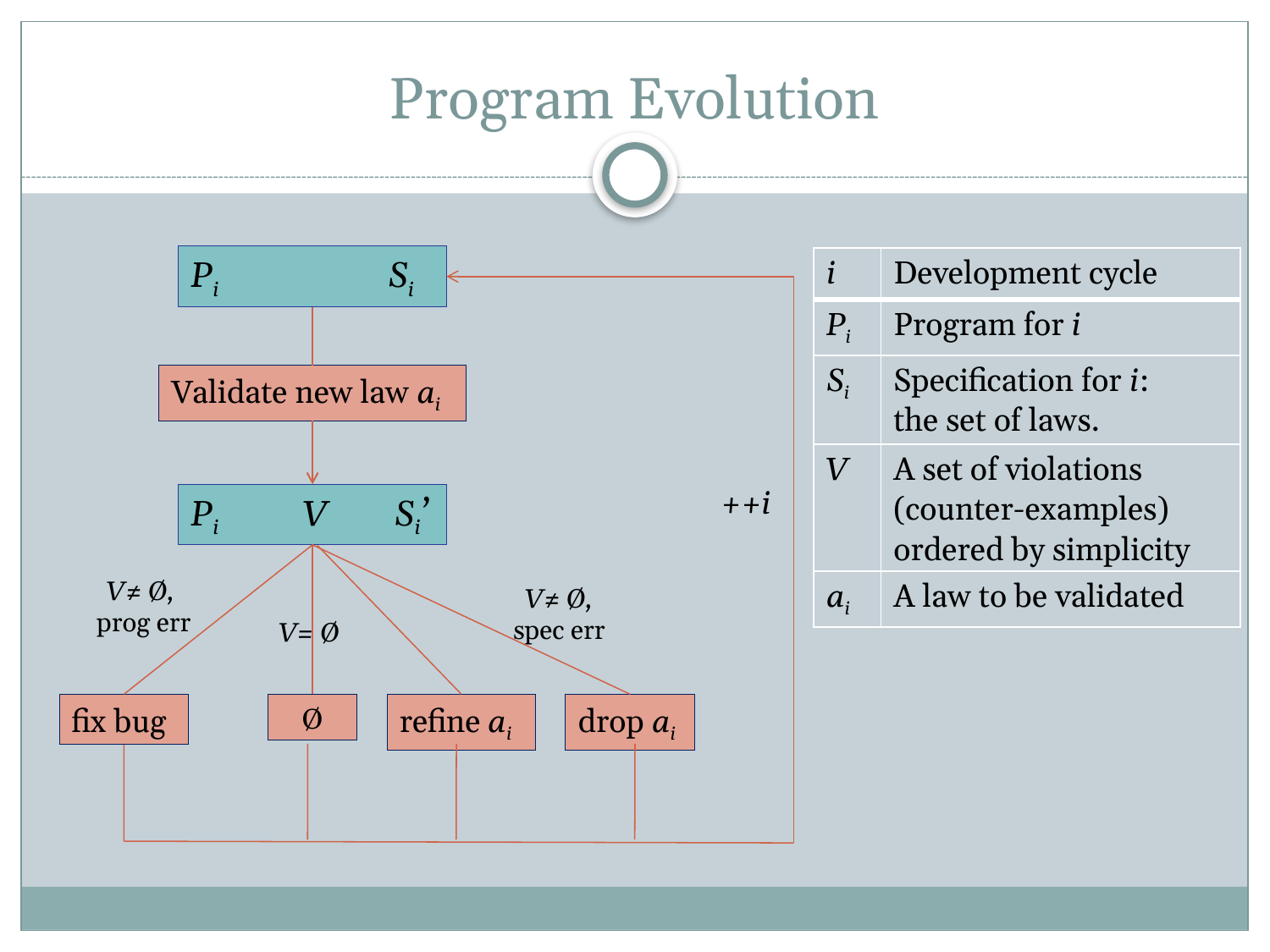

# Program Evolution
Pi                    Si
| i | Development cycle |
| --- | --- |
| Pi | Program for i |
| Si | Specification for i: the set of laws. |
| V | A set of violations (counter-examples) ordered by simplicity |
| ai | A law to be validated |
Validate new law ai
++i
Pi          V        Si’
V≠ Ø,
prog err
V≠ Ø,
spec err
V= Ø
fix bug
Ø
refine ai
drop ai